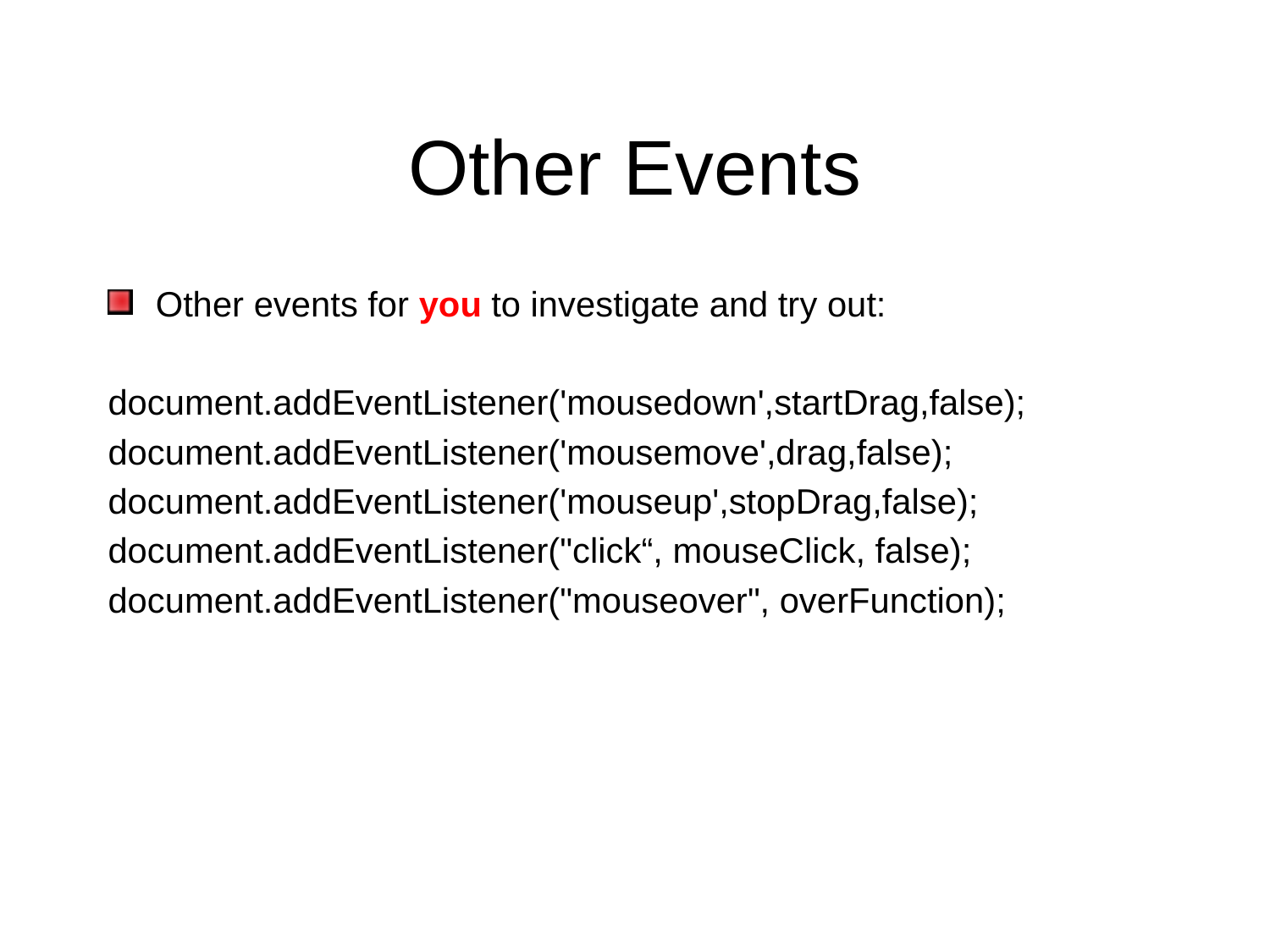

# Other Events
Other events for you to investigate and try out:

document.addEventListener('mousedown',startDrag,false);
document.addEventListener('mousemove',drag,false);
document.addEventListener('mouseup',stopDrag,false);
document.addEventListener("click“, mouseClick, false);
document.addEventListener("mouseover", overFunction);